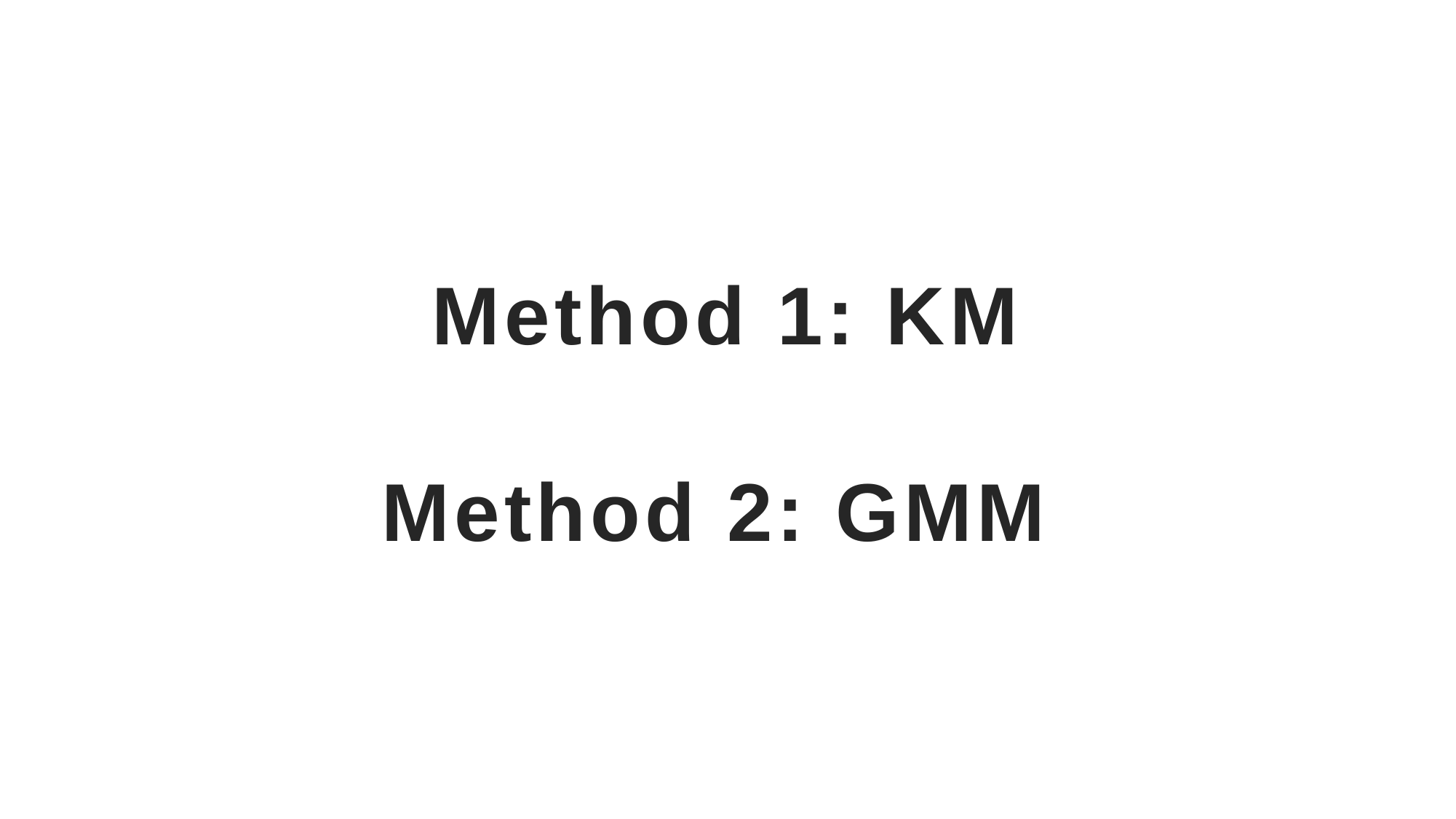

# Method 1: KM Method 2: GMM